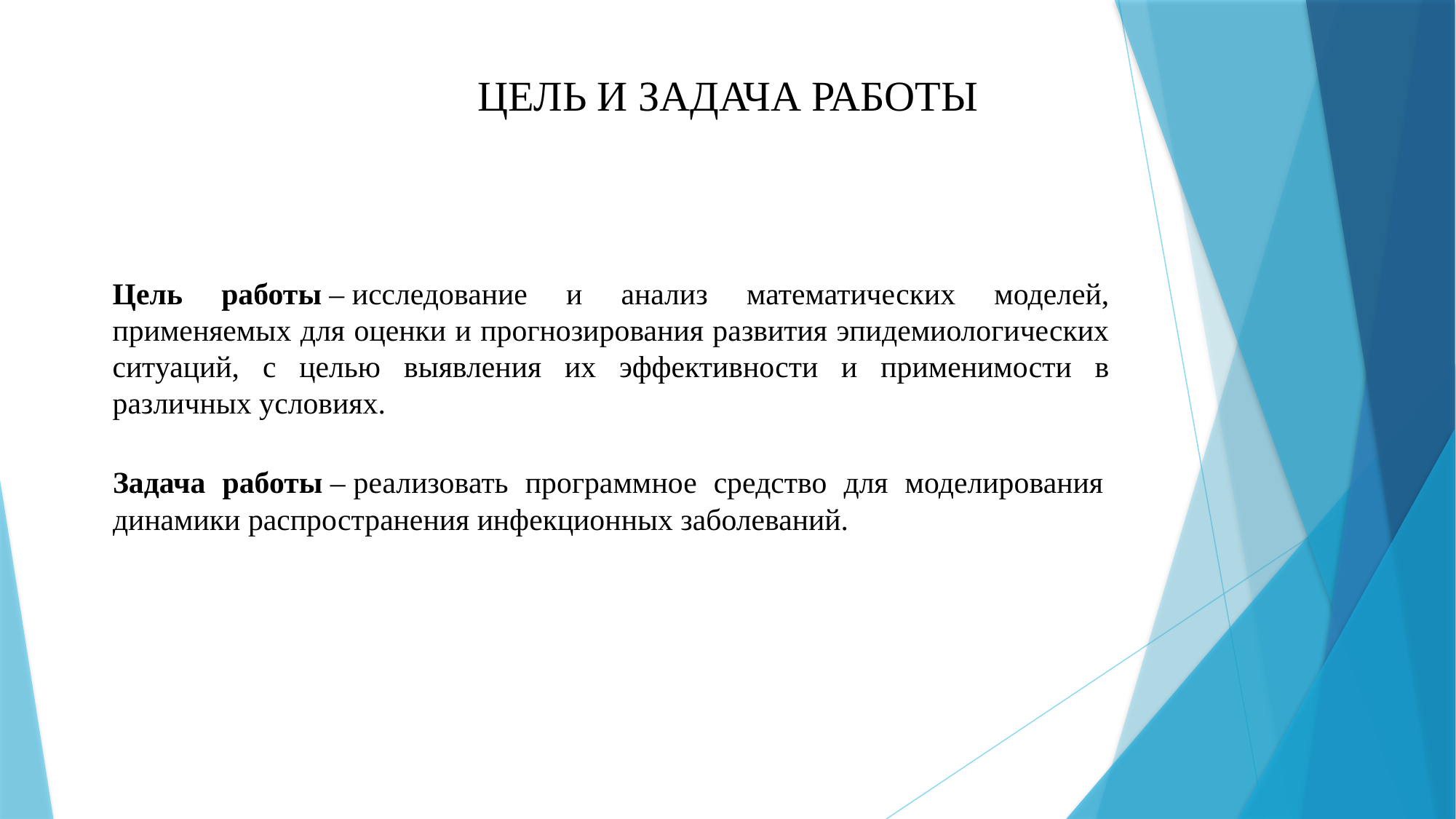

ЦЕЛЬ И ЗАДАЧА РАБОТЫ
Цель работы – исследование и анализ математических моделей, применяемых для оценки и прогнозирования развития эпидемиологических ситуаций, с целью выявления их эффективности и применимости в различных условиях.
Задача работы – реализовать программное средство для моделирования динамики распространения инфекционных заболеваний.